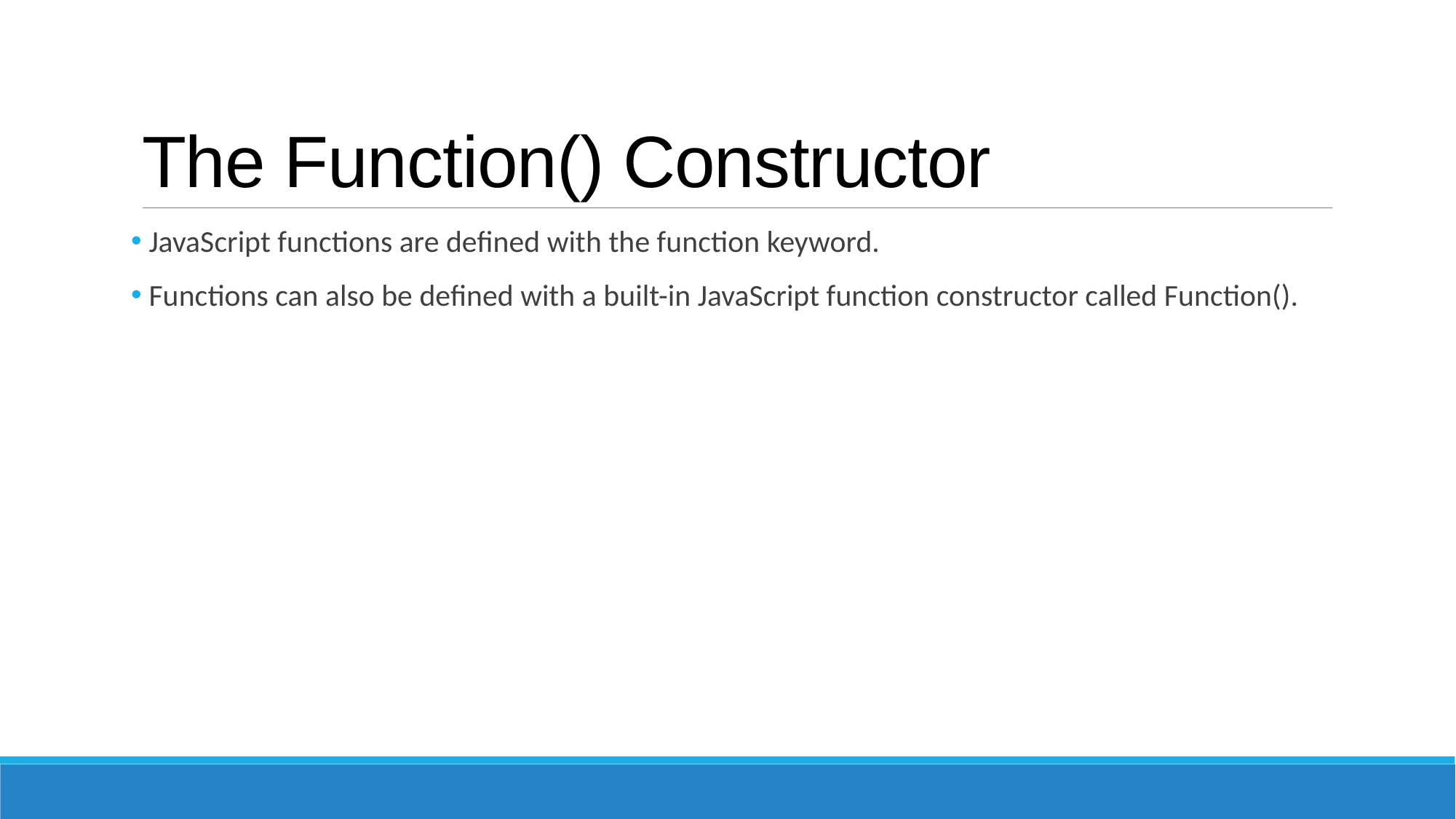

# The Function() Constructor
 JavaScript functions are defined with the function keyword.
 Functions can also be defined with a built-in JavaScript function constructor called Function().